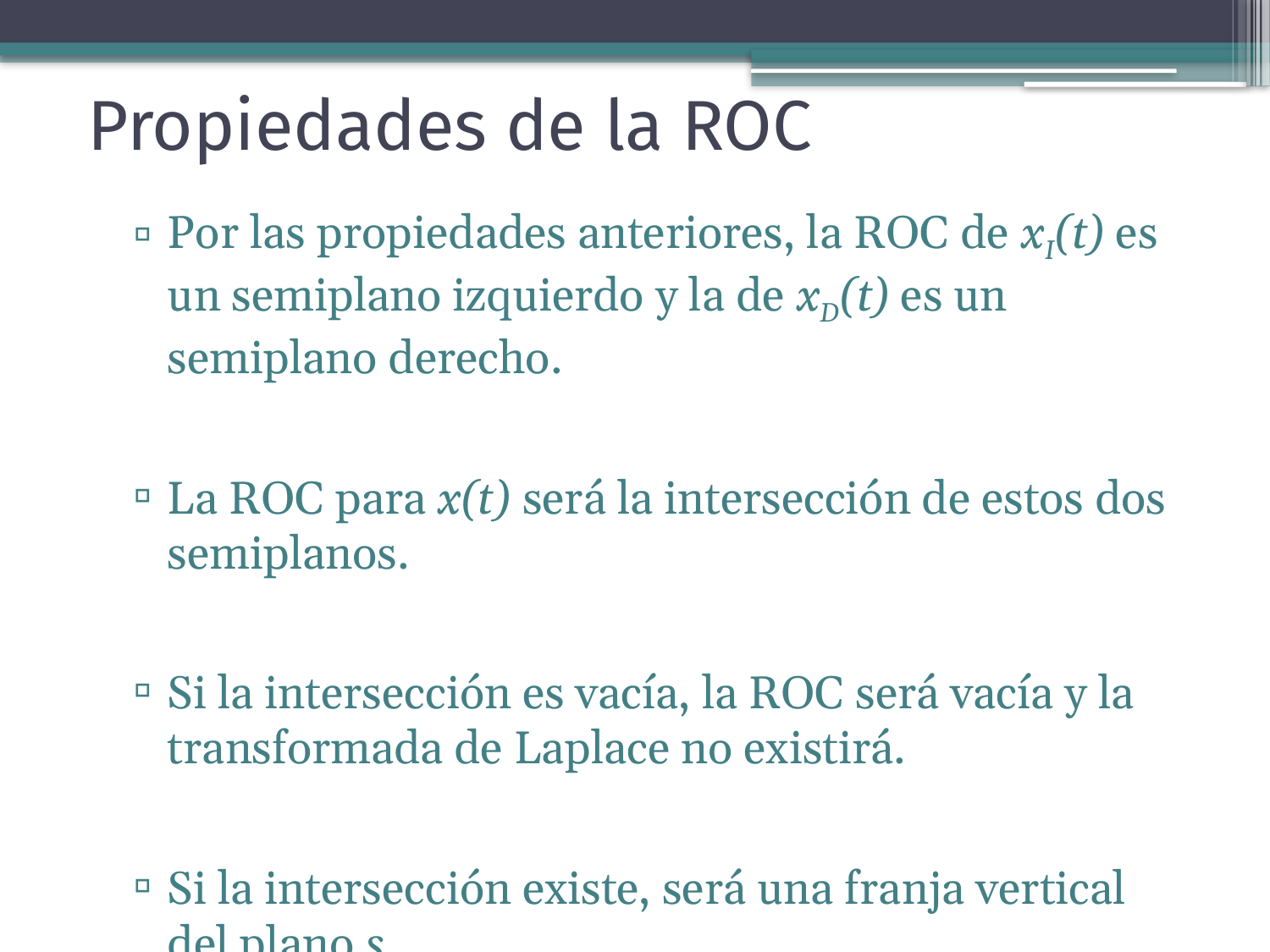

# Propiedades de la ROC
Por las propiedades anteriores, la ROC de xI(t) es un semiplano izquierdo y la de xD(t) es un semiplano derecho.

La ROC para x(t) será la intersección de estos dos semiplanos.

Si la intersección es vacía, la ROC será vacía y la transformada de Laplace no existirá.

Si la intersección existe, será una franja vertical del plano s.